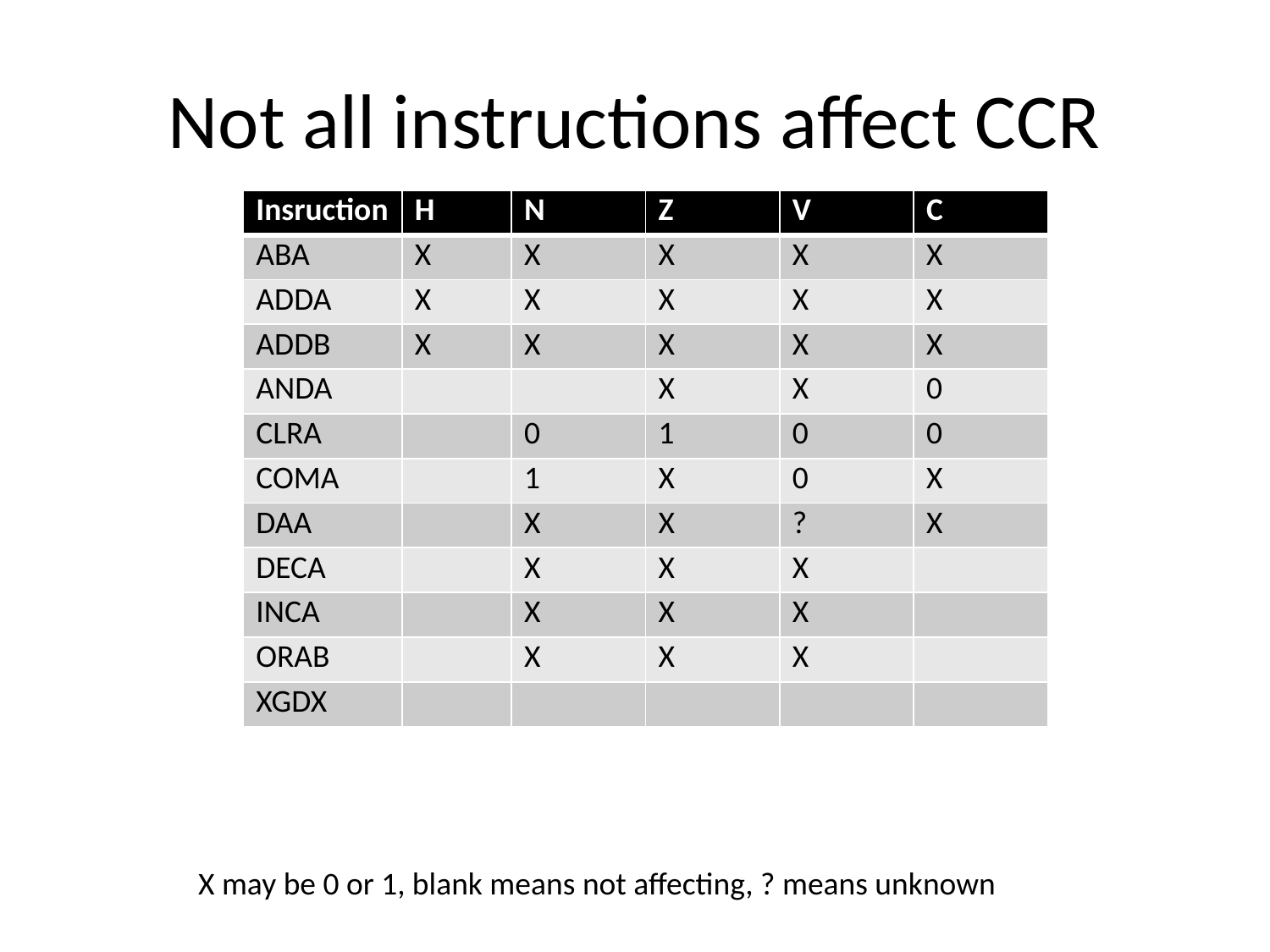

# Not all instructions affect CCR
| Insruction | H | N | Z | V | C |
| --- | --- | --- | --- | --- | --- |
| ABA | X | X | X | X | X |
| ADDA | X | X | X | X | X |
| ADDB | X | X | X | X | X |
| ANDA |  |  | X | X | 0 |
| CLRA |  | 0 | 1 | 0 | 0 |
| COMA |  | 1 | X | 0 | X |
| DAA |  | X | X | ? | X |
| DECA |  | X | X | X |  |
| INCA |  | X | X | X |  |
| ORAB |  | X | X | X |  |
| XGDX |  |  |  |  |  |
X may be 0 or 1, blank means not affecting, ? means unknown